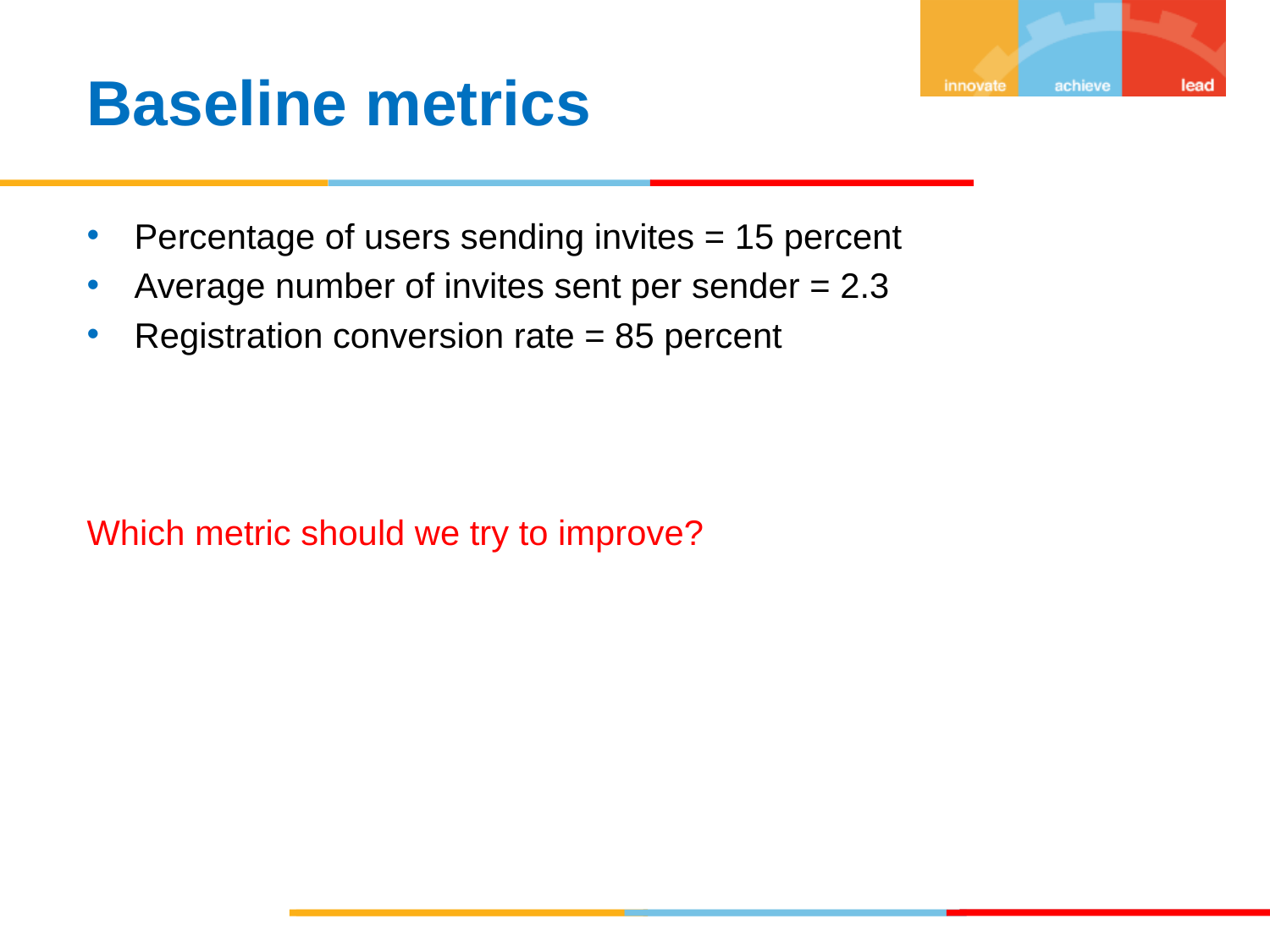

Baseline metrics
Percentage of users sending invites = 15 percent
Average number of invites sent per sender = 2.3
Registration conversion rate = 85 percent

Which metric should we try to improve?